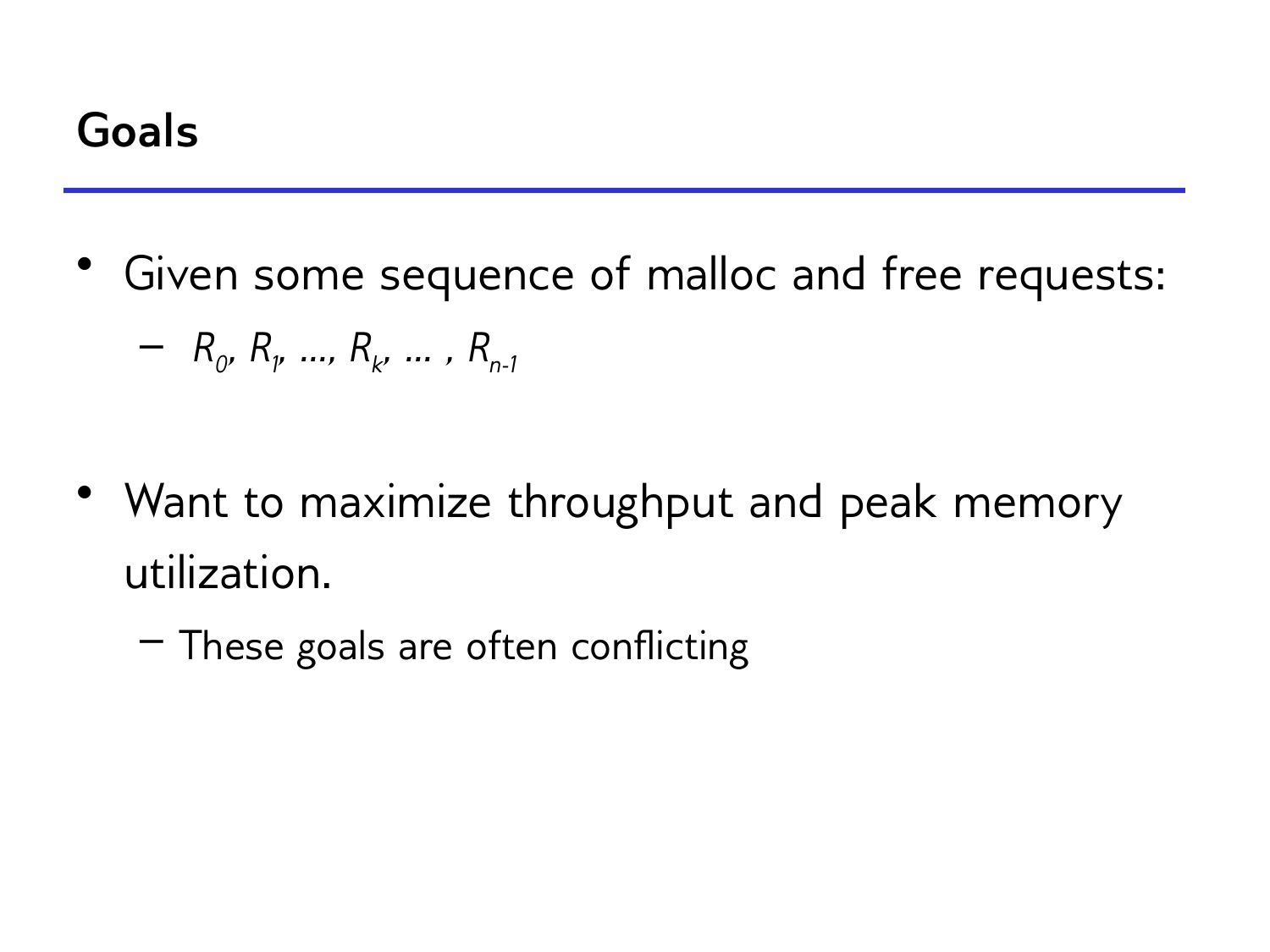

# Goals
Given some sequence of malloc and free requests:
 R0, R1, ..., Rk, ... , Rn-1

Want to maximize throughput and peak memory utilization.
These goals are often conflicting
16